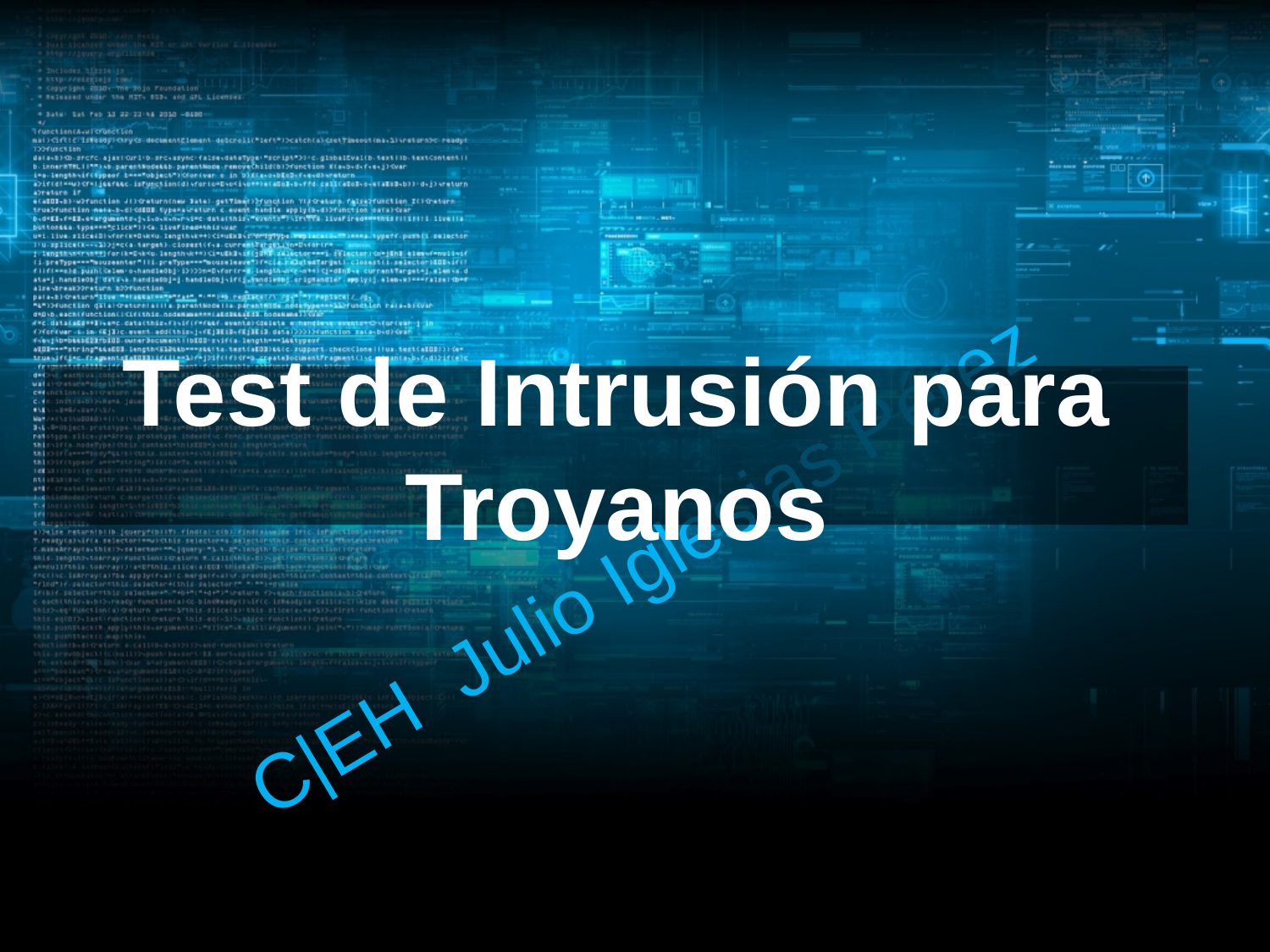

# Test de Intrusión para Troyanos
C|EH  Julio Iglesias Pérez